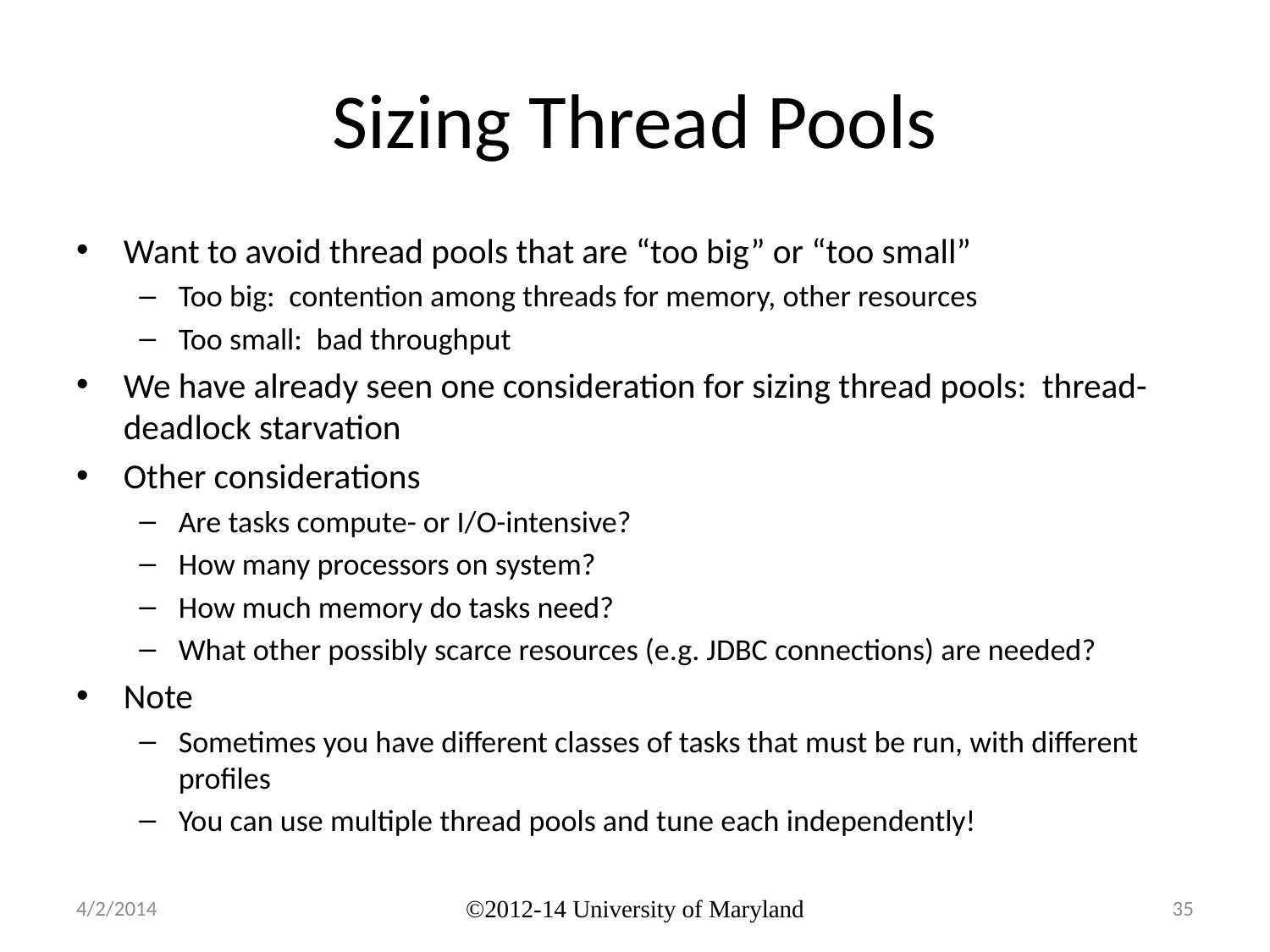

# Sizing Thread Pools
Want to avoid thread pools that are “too big” or “too small”
Too big:  contention among threads for memory, other resources
Too small:  bad throughput
We have already seen one consideration for sizing thread pools:  thread-deadlock starvation
Other considerations
Are tasks compute- or I/O-intensive?
How many processors on system?
How much memory do tasks need?
What other possibly scarce resources (e.g. JDBC connections) are needed?
Note
Sometimes you have different classes of tasks that must be run, with different profiles
You can use multiple thread pools and tune each independently!

4/2/2014
©2012-14 University of Maryland
35